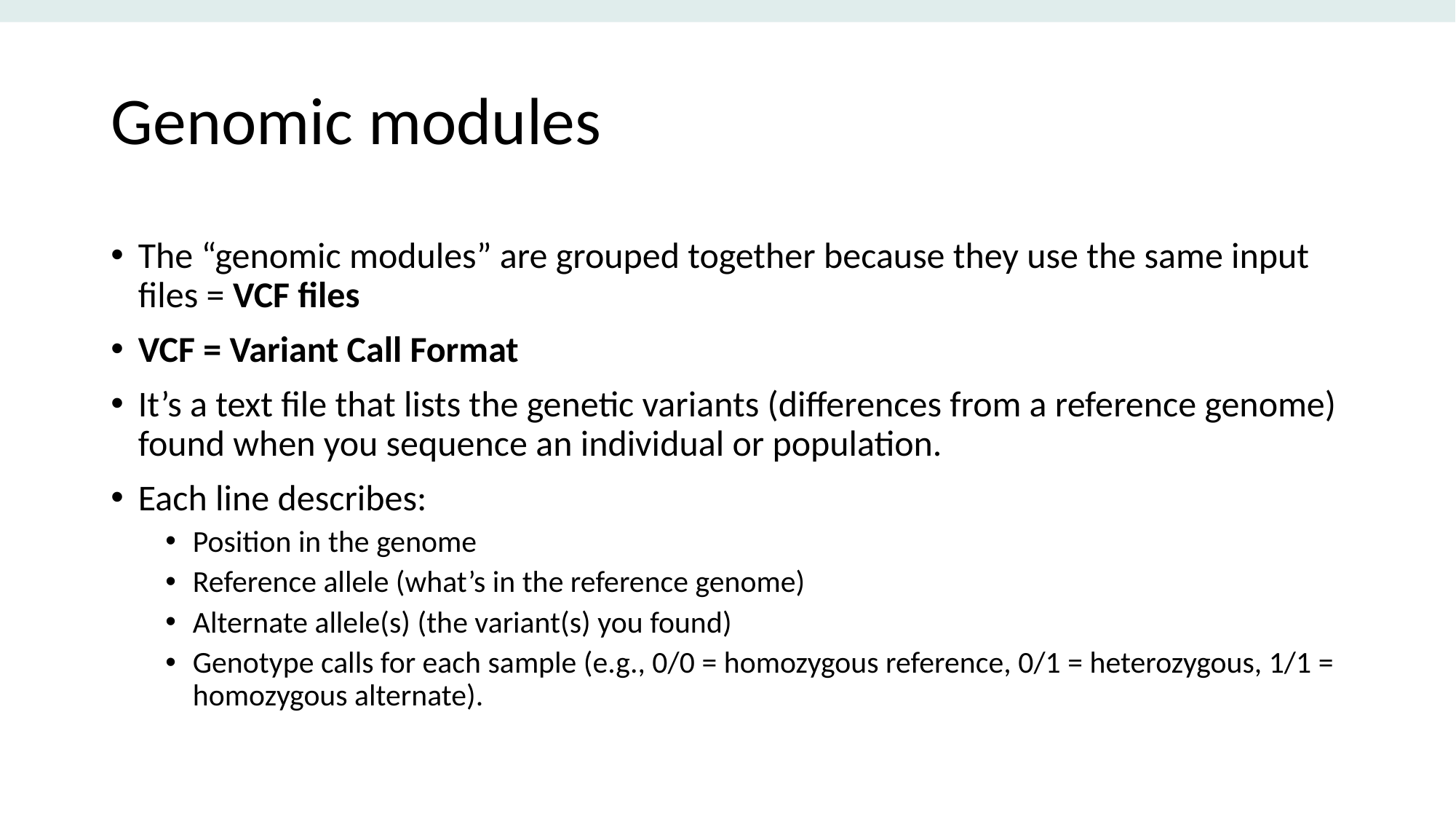

# Genomic modules
The “genomic modules” are grouped together because they use the same input files = VCF files
VCF = Variant Call Format
It’s a text file that lists the genetic variants (differences from a reference genome) found when you sequence an individual or population.
Each line describes:
Position in the genome
Reference allele (what’s in the reference genome)
Alternate allele(s) (the variant(s) you found)
Genotype calls for each sample (e.g., 0/0 = homozygous reference, 0/1 = heterozygous, 1/1 = homozygous alternate).